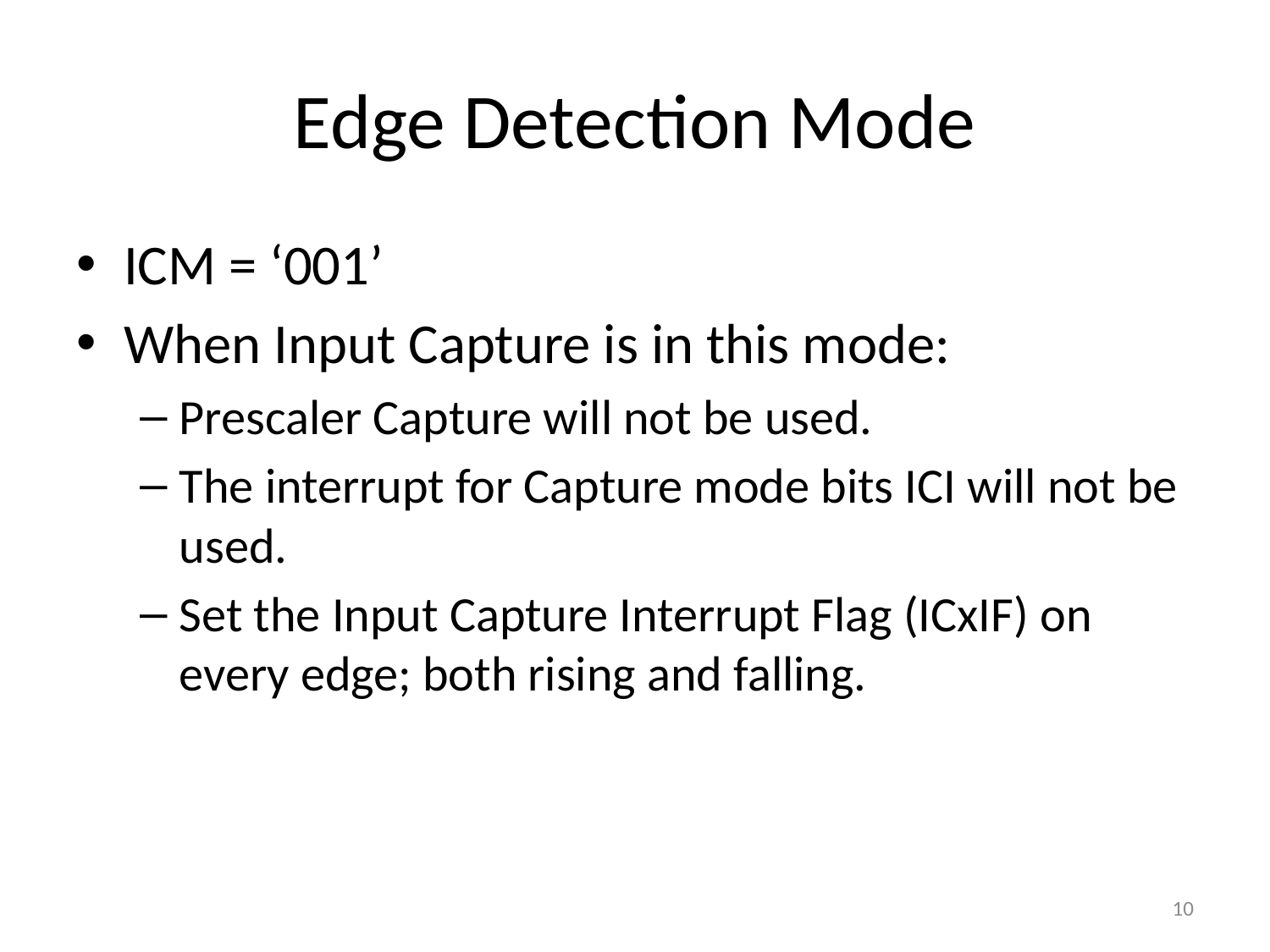

# Edge Detection Mode
ICM = ‘001’
When Input Capture is in this mode:
Prescaler Capture will not be used.
The interrupt for Capture mode bits ICI will not be used.
Set the Input Capture Interrupt Flag (ICxIF) on every edge; both rising and falling.

10